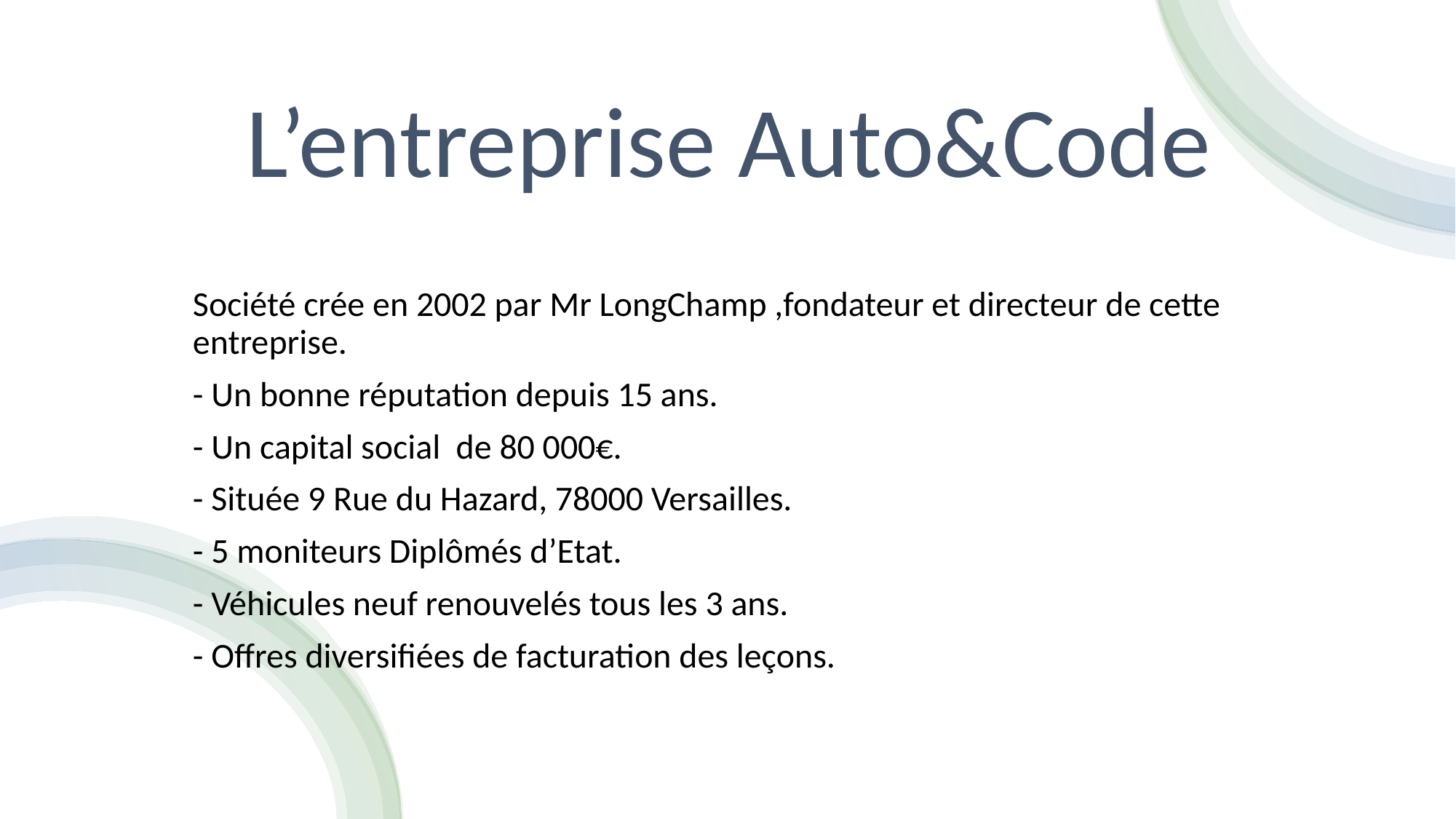

L’entreprise Auto&Code
Société crée en 2002 par Mr LongChamp ,fondateur et directeur de cette entreprise.
- Un bonne réputation depuis 15 ans.
- Un capital social  de 80 000€.
- Située 9 Rue du Hazard, 78000 Versailles.
- 5 moniteurs Diplômés d’Etat.
- Véhicules neuf renouvelés tous les 3 ans.
- Offres diversifiées de facturation des leçons.